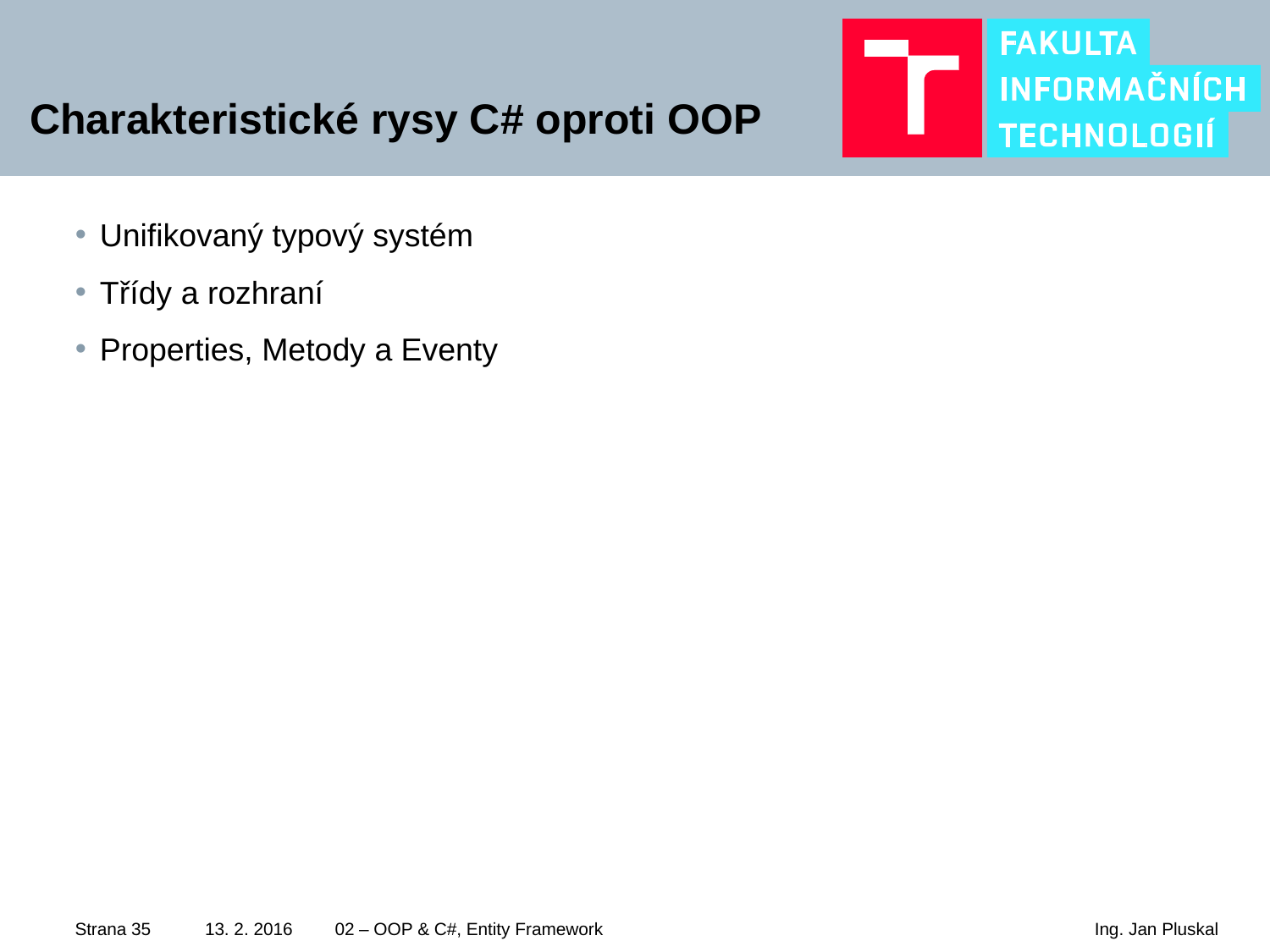

# Charakteristické rysy C# oproti OOP
Unifikovaný typový systém
Třídy a rozhraní
Properties, Metody a Eventy